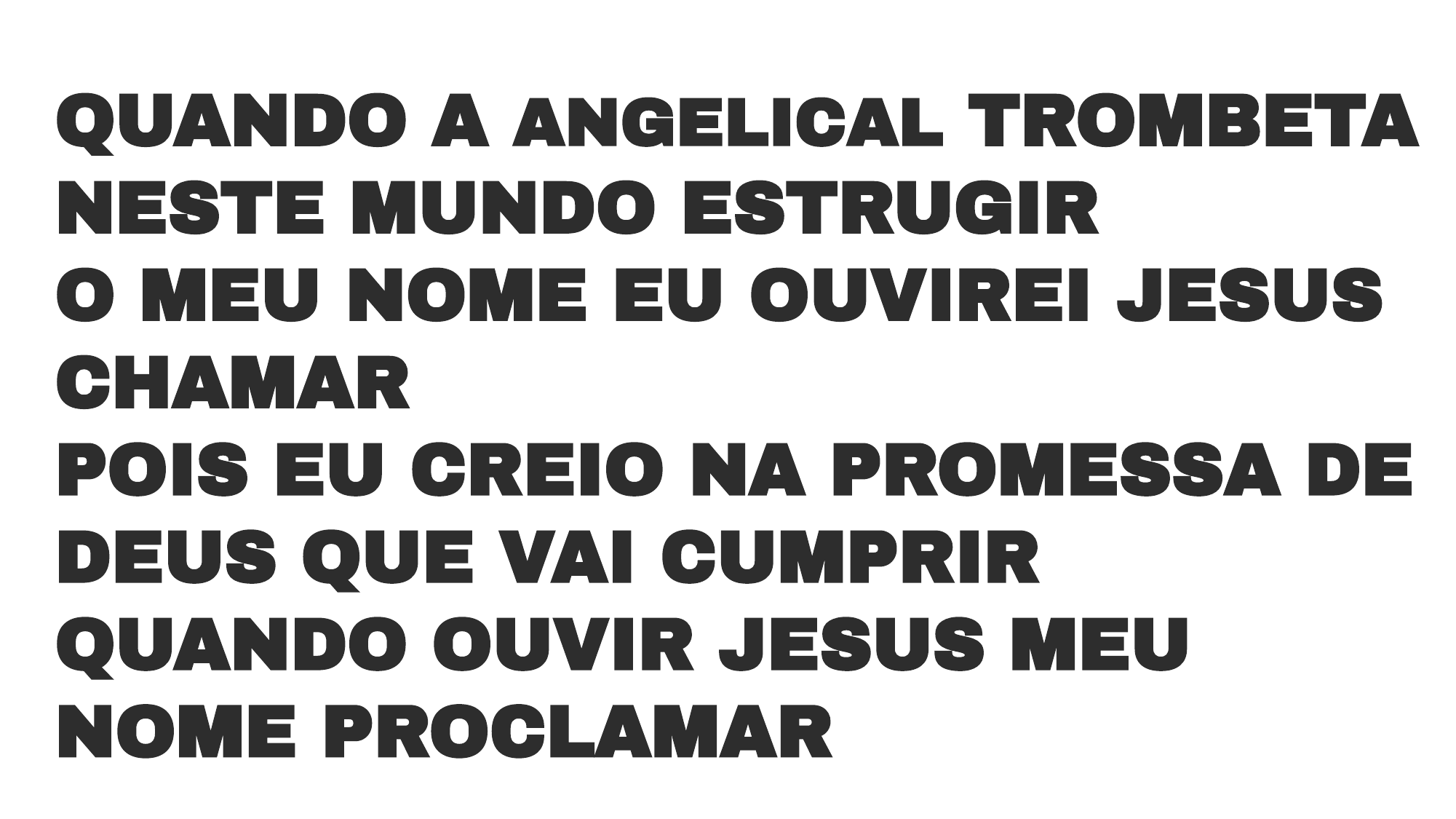

QUANDO A ANGELICAL TROMBETA NESTE MUNDO ESTRUGIR
O MEU NOME EU OUVIREI JESUS CHAMAR
POIS EU CREIO NA PROMESSA DE DEUS QUE VAI CUMPRIR
QUANDO OUVIR JESUS MEU NOME PROCLAMAR